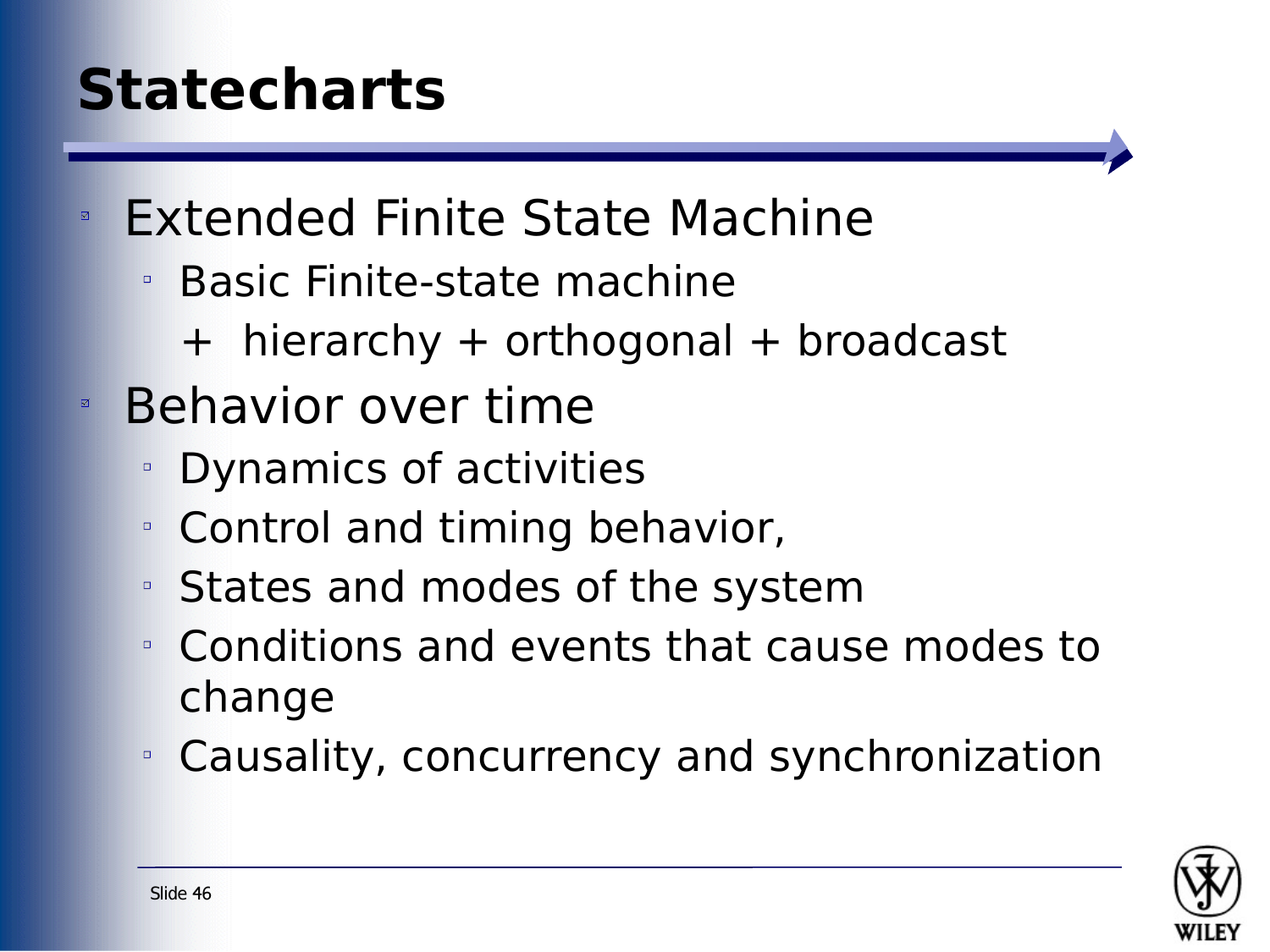

# Statecharts
Extended Finite State Machine
Basic Finite-state machine
   +  hierarchy + orthogonal + broadcast
Behavior over time
Dynamics of activities
Control and timing behavior,
States and modes of the system
Conditions and events that cause modes to change
Causality, concurrency and synchronization

Slide 46